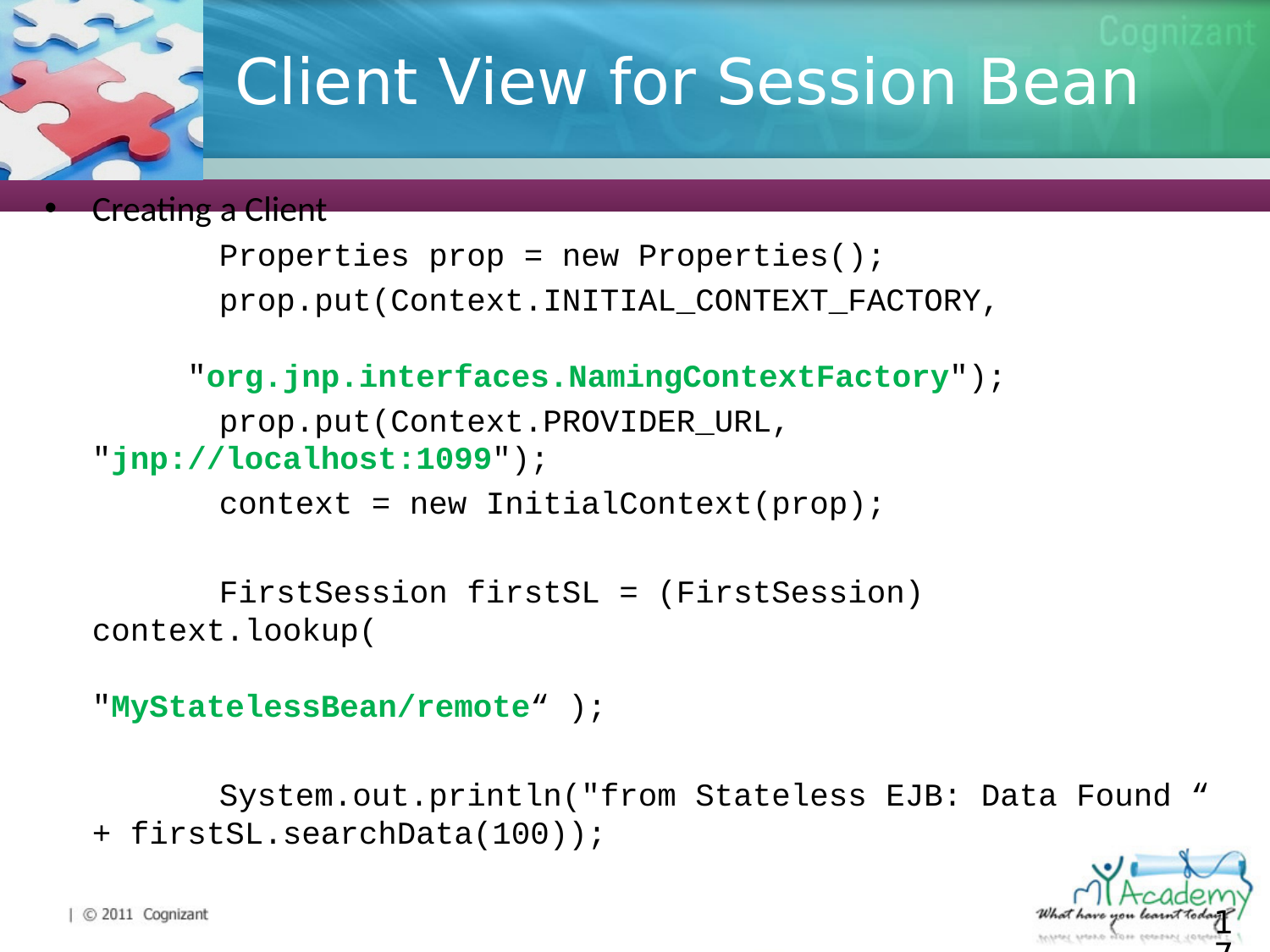

# Client View for Session Bean
Creating a Client
		Properties prop = new Properties();
		prop.put(Context.INITIAL_CONTEXT_FACTORY, 				                                             "org.jnp.interfaces.NamingContextFactory");
		prop.put(Context.PROVIDER_URL, "jnp://localhost:1099");
		context = new InitialContext(prop);

		FirstSession firstSL = (FirstSession) context.lookup( 			     	                                                                             "MyStatelessBean/remote“ );

		System.out.println("from Stateless EJB: Data Found “ + firstSL.searchData(100));

17